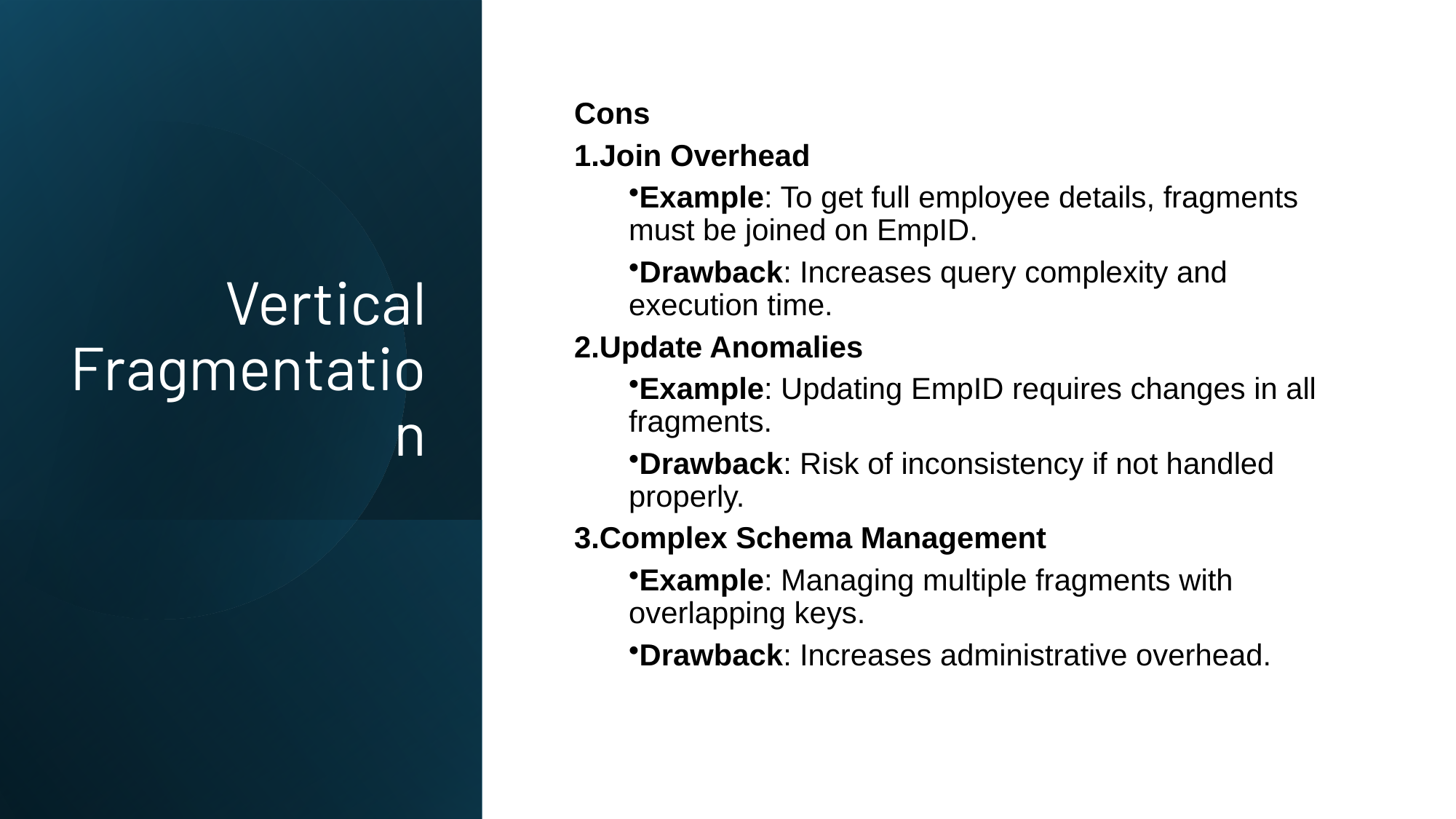

# Vertical Fragmentation
Cons
Join Overhead
Example: To get full employee details, fragments must be joined on EmpID.
Drawback: Increases query complexity and execution time.
Update Anomalies
Example: Updating EmpID requires changes in all fragments.
Drawback: Risk of inconsistency if not handled properly.
Complex Schema Management
Example: Managing multiple fragments with overlapping keys.
Drawback: Increases administrative overhead.